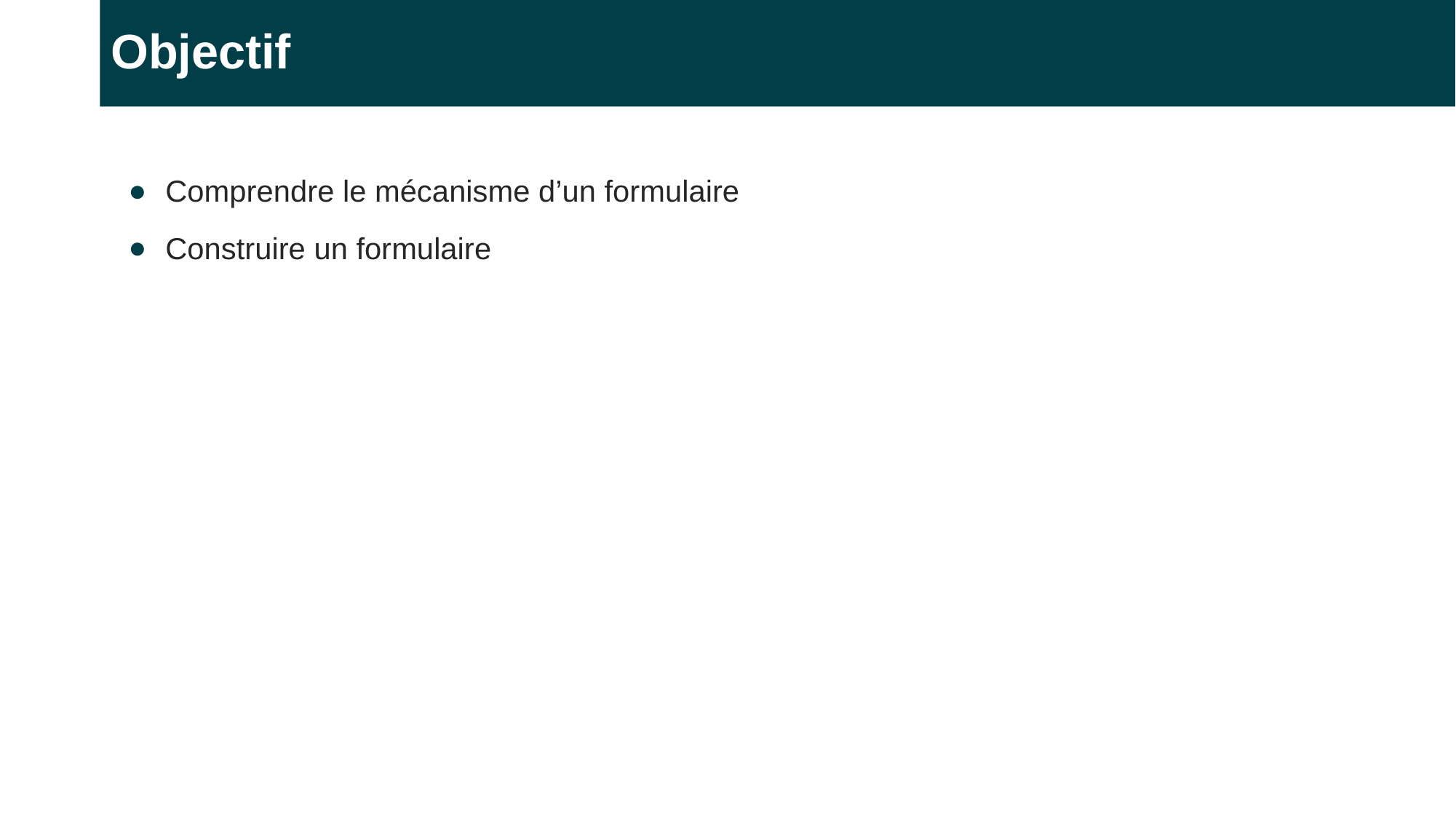

# Objectif
Comprendre le mécanisme d’un formulaire
Construire un formulaire